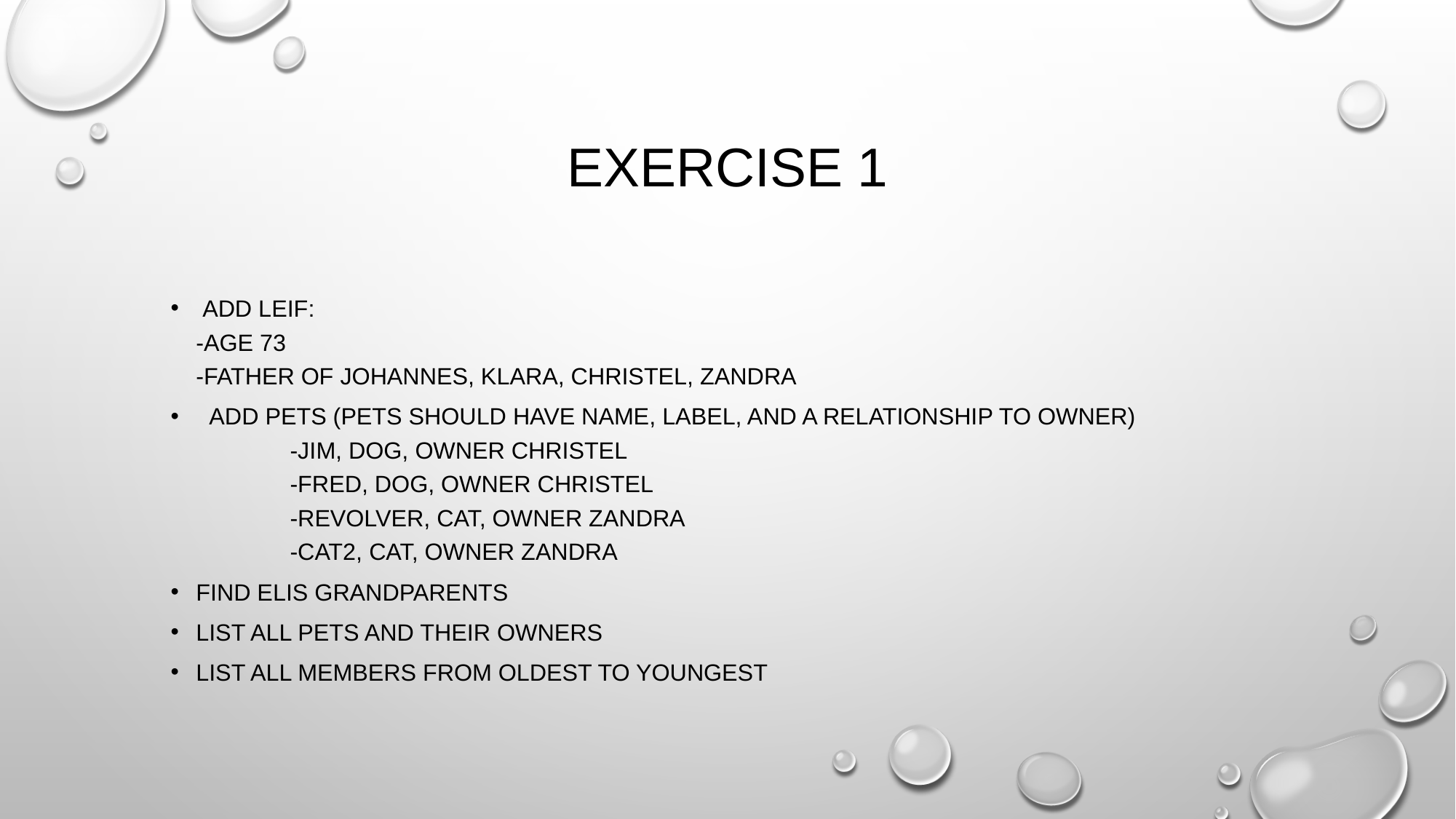

# EXERCISE 1
 Add Leif:
-Age 73
-Father of johannes, klara, christel, ZandrA
  Add Pets (pets should have name, label, and a relationship to owner)
	-Jim, Dog, owner Christel
	-Fred, Dog, Owner ChristeL
	-Revolver, Cat, Owner Zandra
	-Cat2, Cat, Owner Zandra
Find Elis grandparents
List all pets and their owners
list all members from Oldest to Youngest